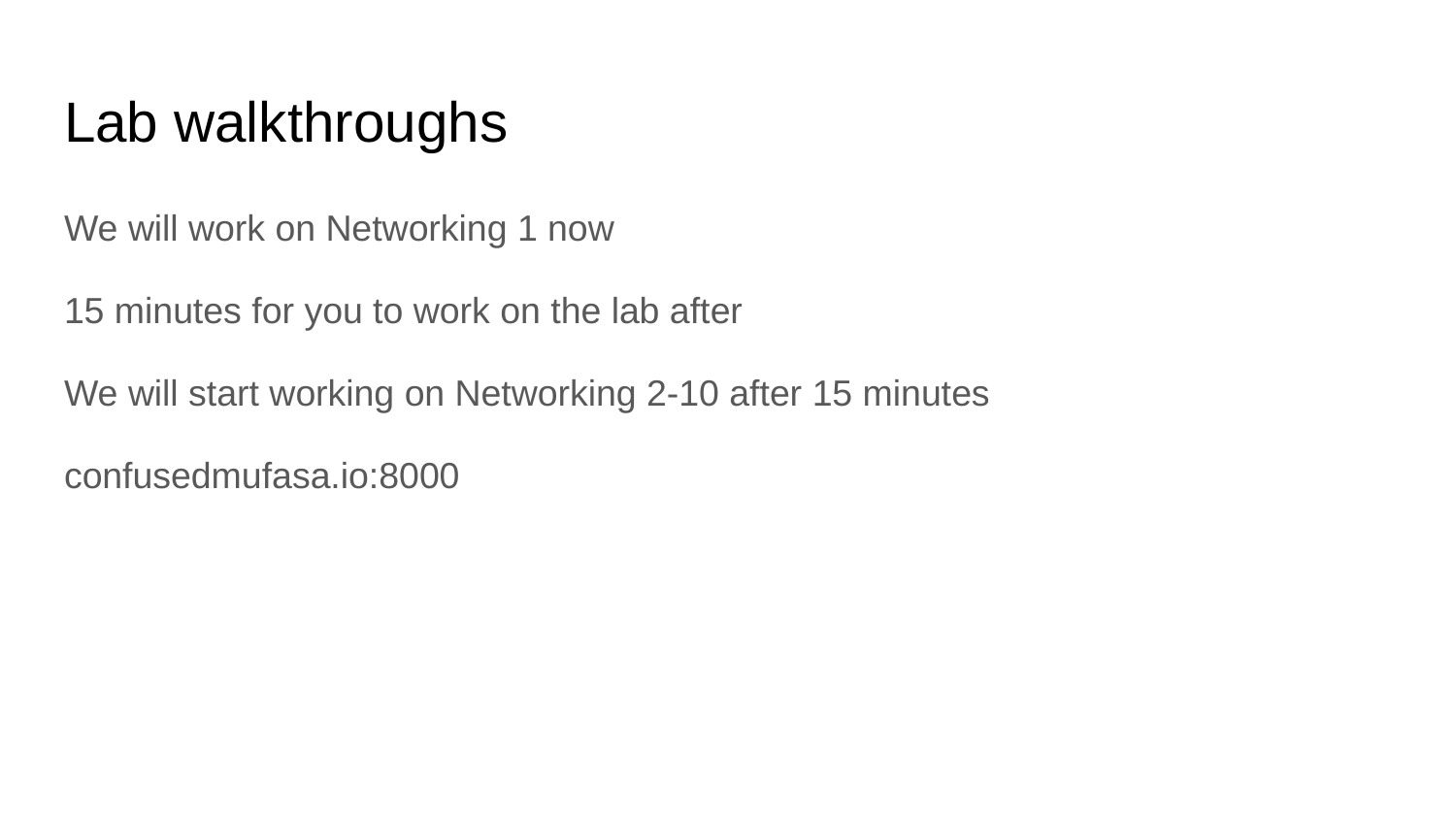

# Lab walkthroughs
We will work on Networking 1 now
15 minutes for you to work on the lab after
We will start working on Networking 2-10 after 15 minutes
confusedmufasa.io:8000